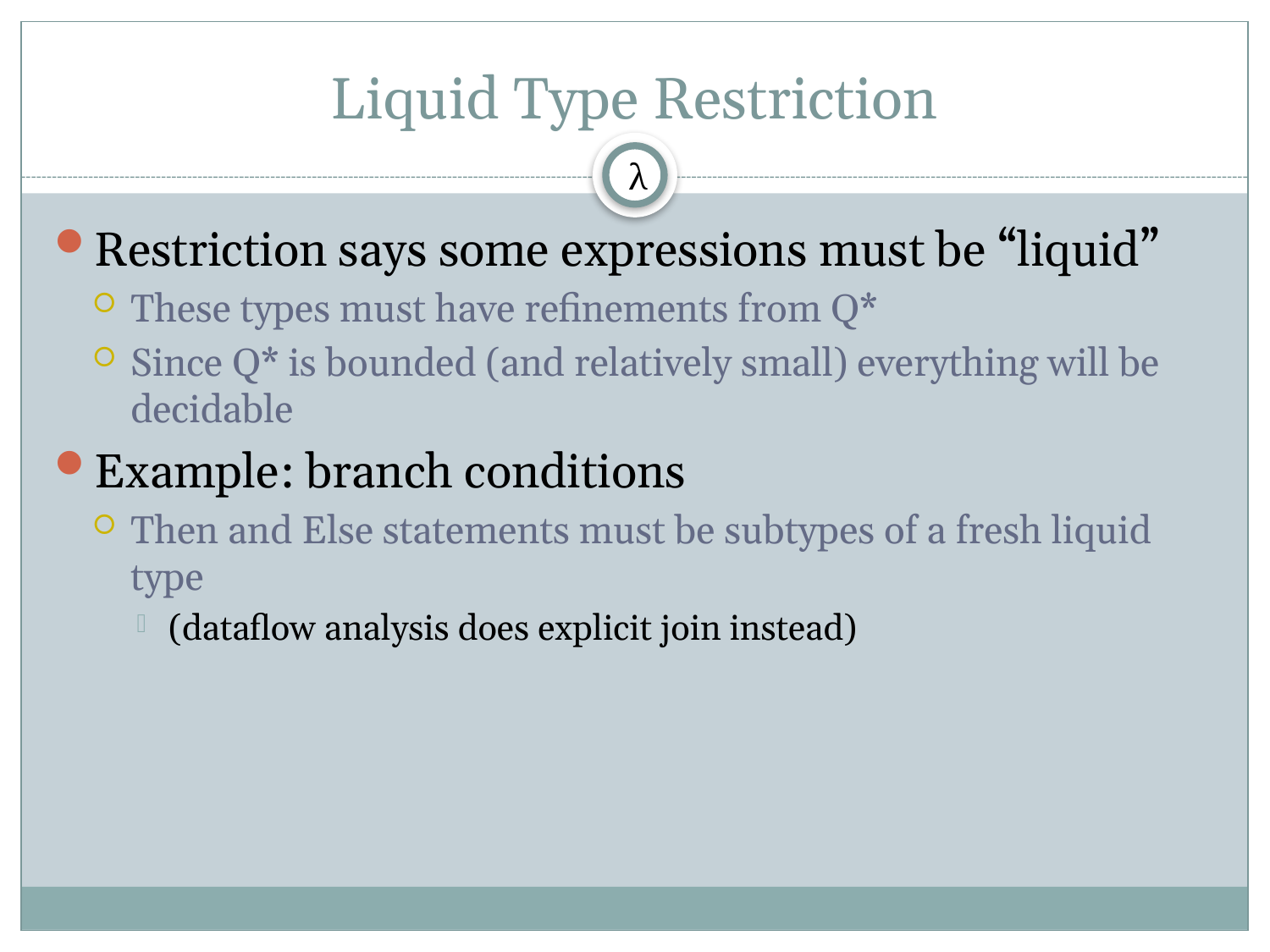

# Liquid Type Restriction
λ
Restriction says some expressions must be “liquid”
These types must have refinements from Q*
Since Q* is bounded (and relatively small) everything will be decidable
Example: branch conditions
Then and Else statements must be subtypes of a fresh liquid type
(dataflow analysis does explicit join instead)